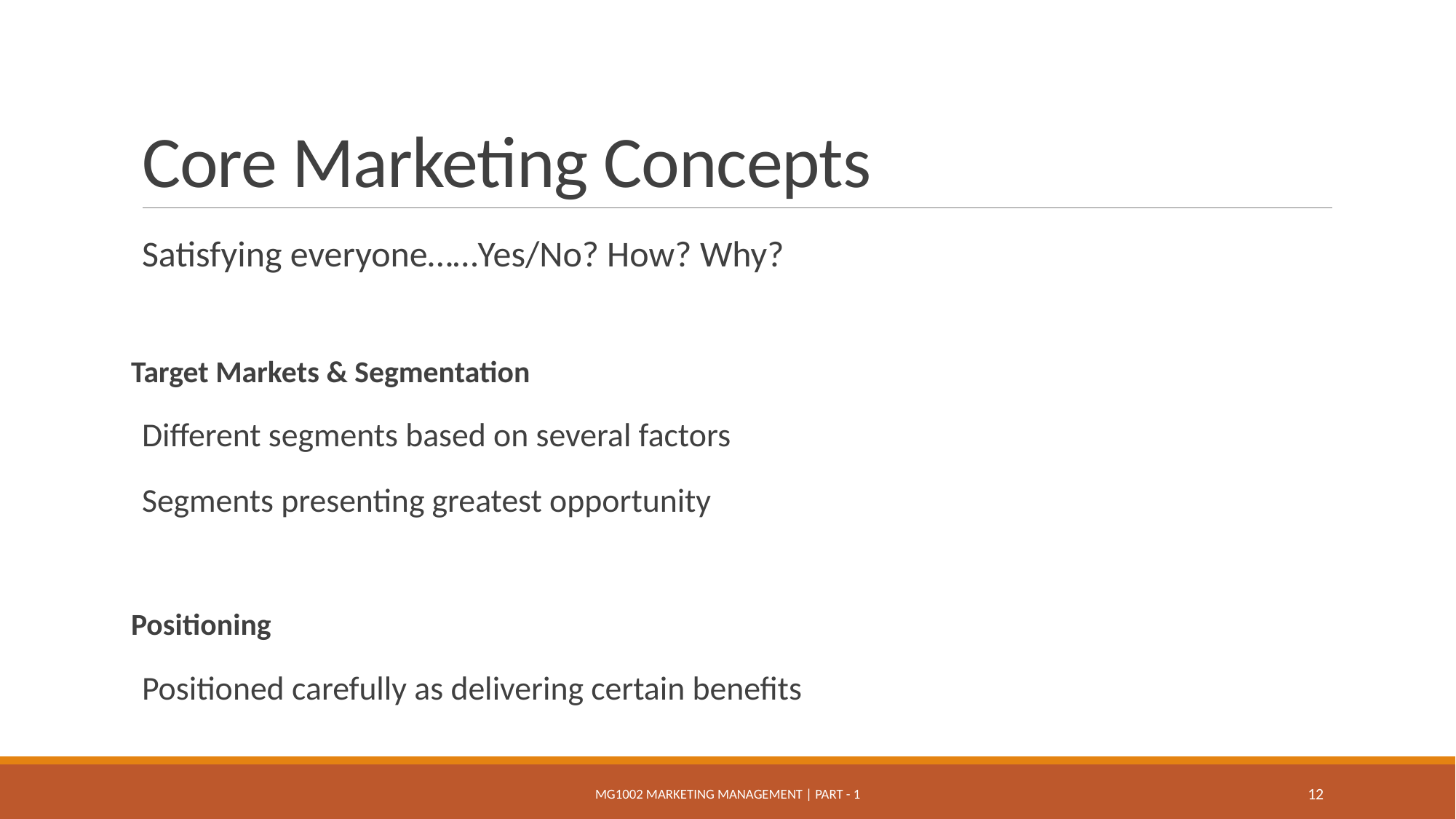

# Core Marketing Concepts
Satisfying everyone……Yes/No? How? Why?

Target Markets & Segmentation
Different segments based on several factors
Segments presenting greatest opportunity

Positioning
Positioned carefully as delivering certain benefits
MG1002 Marketing Management | Part - 1
12